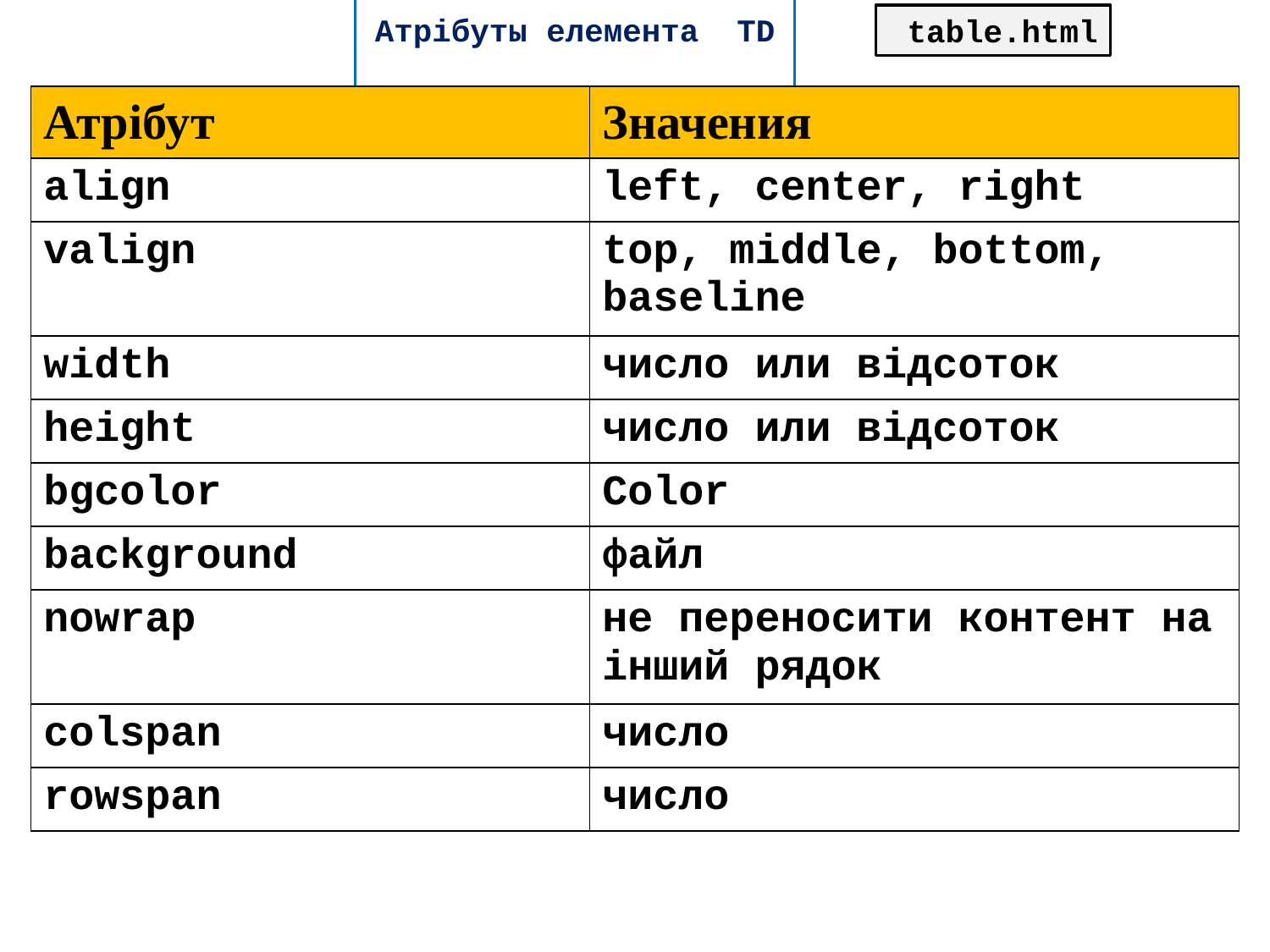

# Атрібуты елемента  TD
 table.html
| Атрібут | Значения |
| --- | --- |
| align | left, center, right |
| valign | top, middle, bottom, baseline |
| width | число или відсоток |
| height | число или відсоток |
| bgcolor | Color |
| background | файл |
| nowrap | не переносити контент на інший рядок |
| colspan | число |
| rowspan | число |